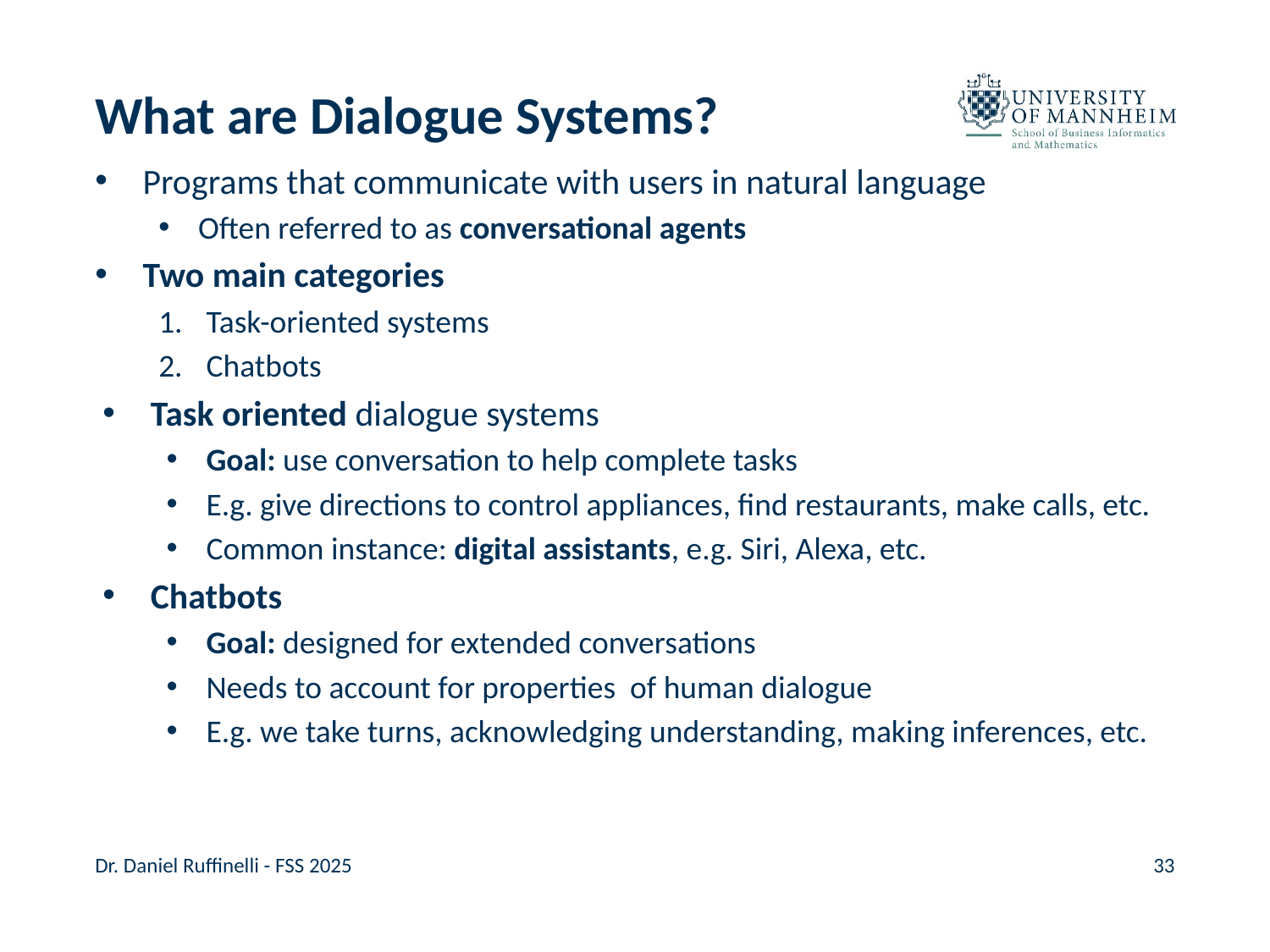

# What are Dialogue Systems?
Programs that communicate with users in natural language
Often referred to as conversational agents
Two main categories
Task-oriented systems
Chatbots
Task oriented dialogue systems
Goal: use conversation to help complete tasks
E.g. give directions to control appliances, find restaurants, make calls, etc.
Common instance: digital assistants, e.g. Siri, Alexa, etc.
Chatbots
Goal: designed for extended conversations
Needs to account for properties  of human dialogue
E.g. we take turns, acknowledging understanding, making inferences, etc.
Dr. Daniel Ruffinelli - FSS 2025
33